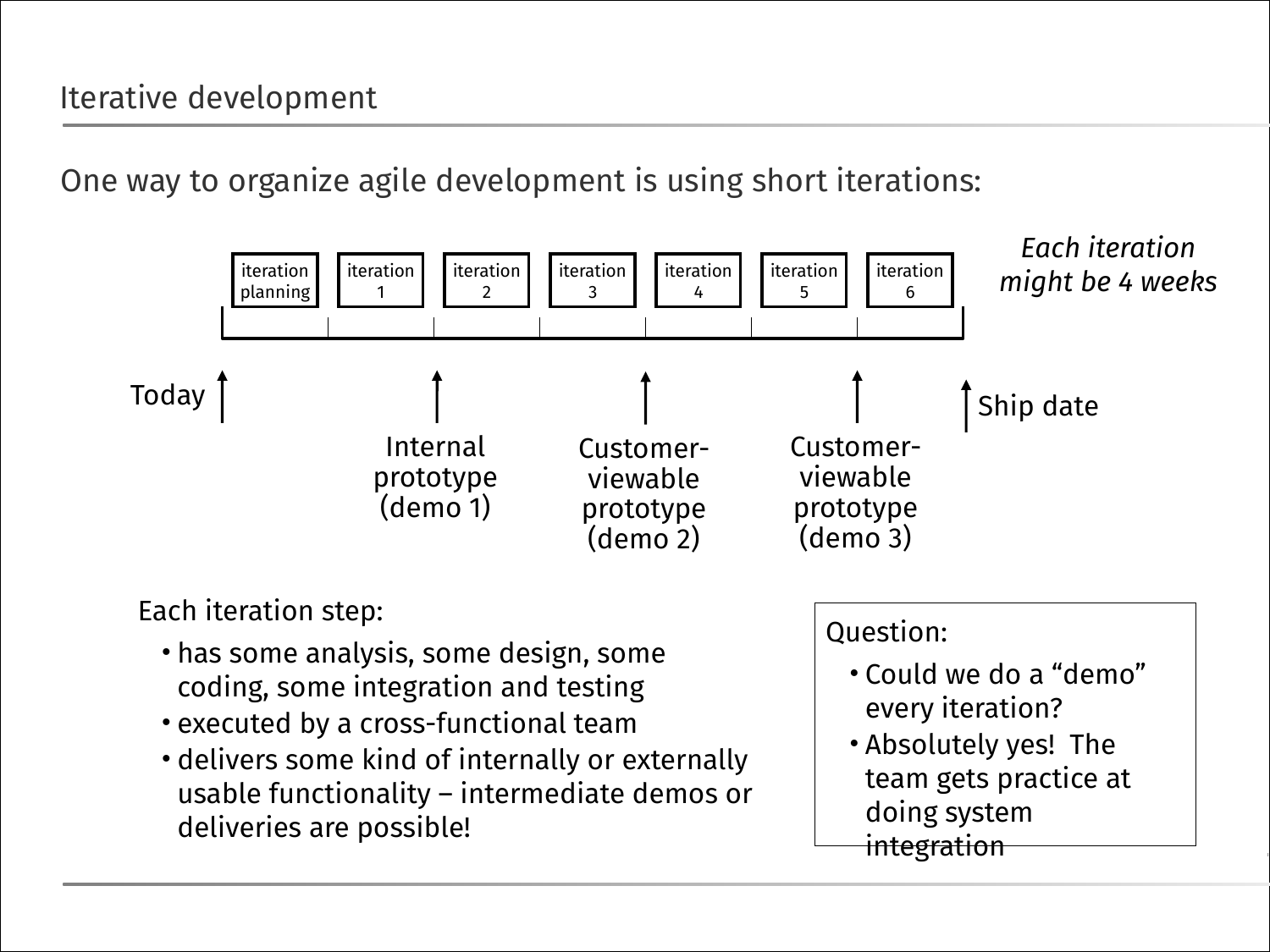

# Iterative development
One way to organize agile development is using short iterations:
Each iteration
might be 4 weeks
iteration
planning
iteration
1
iteration
2
iteration
3
iteration
4
iteration
5
iteration
6

Today
Ship date
Internal prototype (demo 1)
Customer-viewable prototype (demo 3)
Customer-viewable prototype (demo 2)
Each iteration step:
has some analysis, some design, some coding, some integration and testing
executed by a cross-functional team
delivers some kind of internally or externally usable functionality – intermediate demos or deliveries are possible!

Question:
Could we do a “demo” every iteration?
Absolutely yes!  The team gets practice at doing system integration